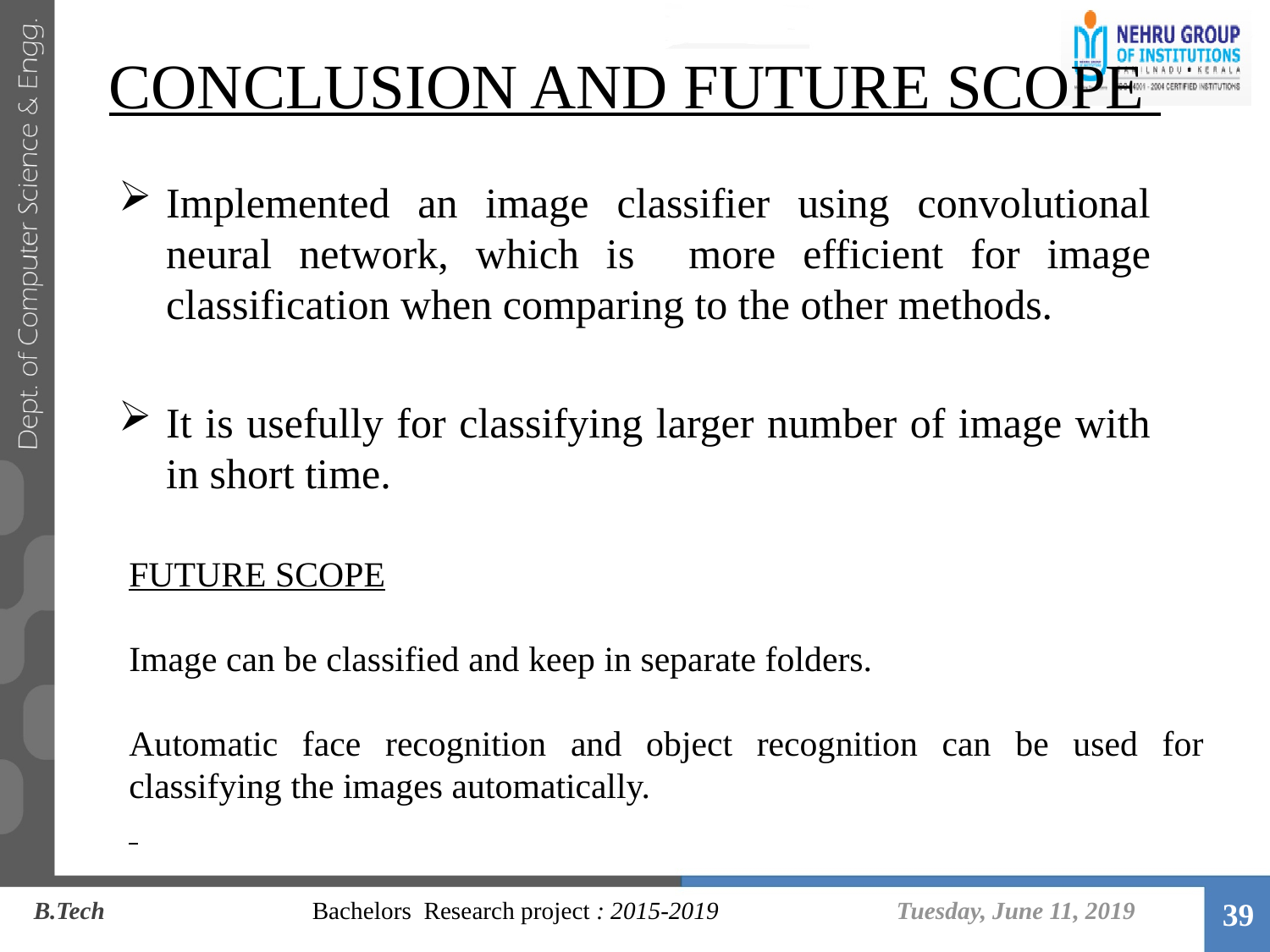

# CONCLUSION AND FUTURE SCOPE
Implemented an image classifier using convolutional neural network, which is  more efficient for image classification when comparing to the other methods.

It is usefully for classifying larger number of image with in short time.

FUTURE SCOPE

Image can be classified and keep in separate folders.

Automatic face recognition and object recognition can be used for classifying the images automatically.

Tuesday, June 11, 2019
B.Tech 		    Bachelors  Research project : 2015-2019
39